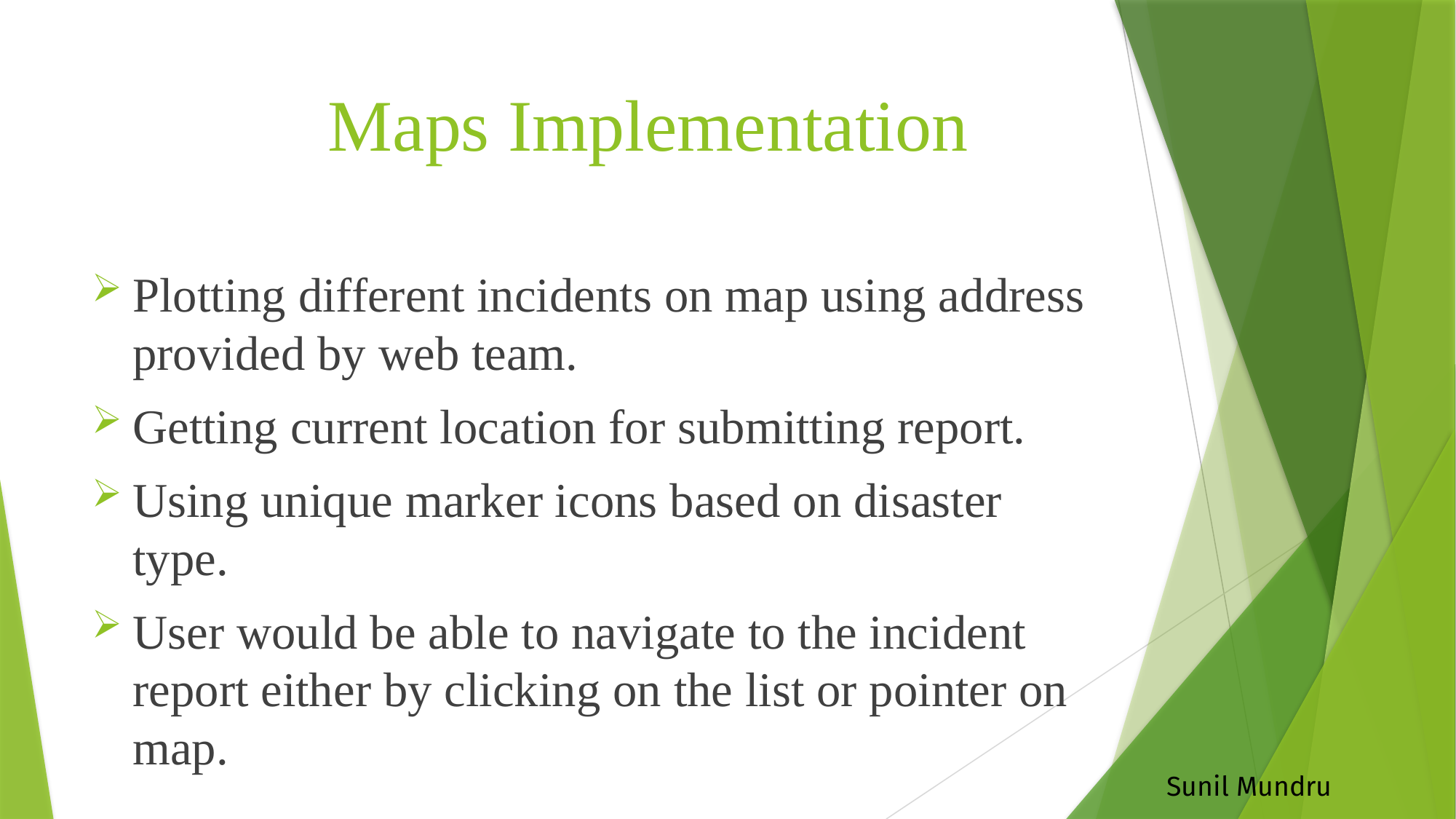

# Maps Implementation
Plotting different incidents on map using address provided by web team.
Getting current location for submitting report.
Using unique marker icons based on disaster type.
User would be able to navigate to the incident report either by clicking on the list or pointer on map.

Sunil Mundru